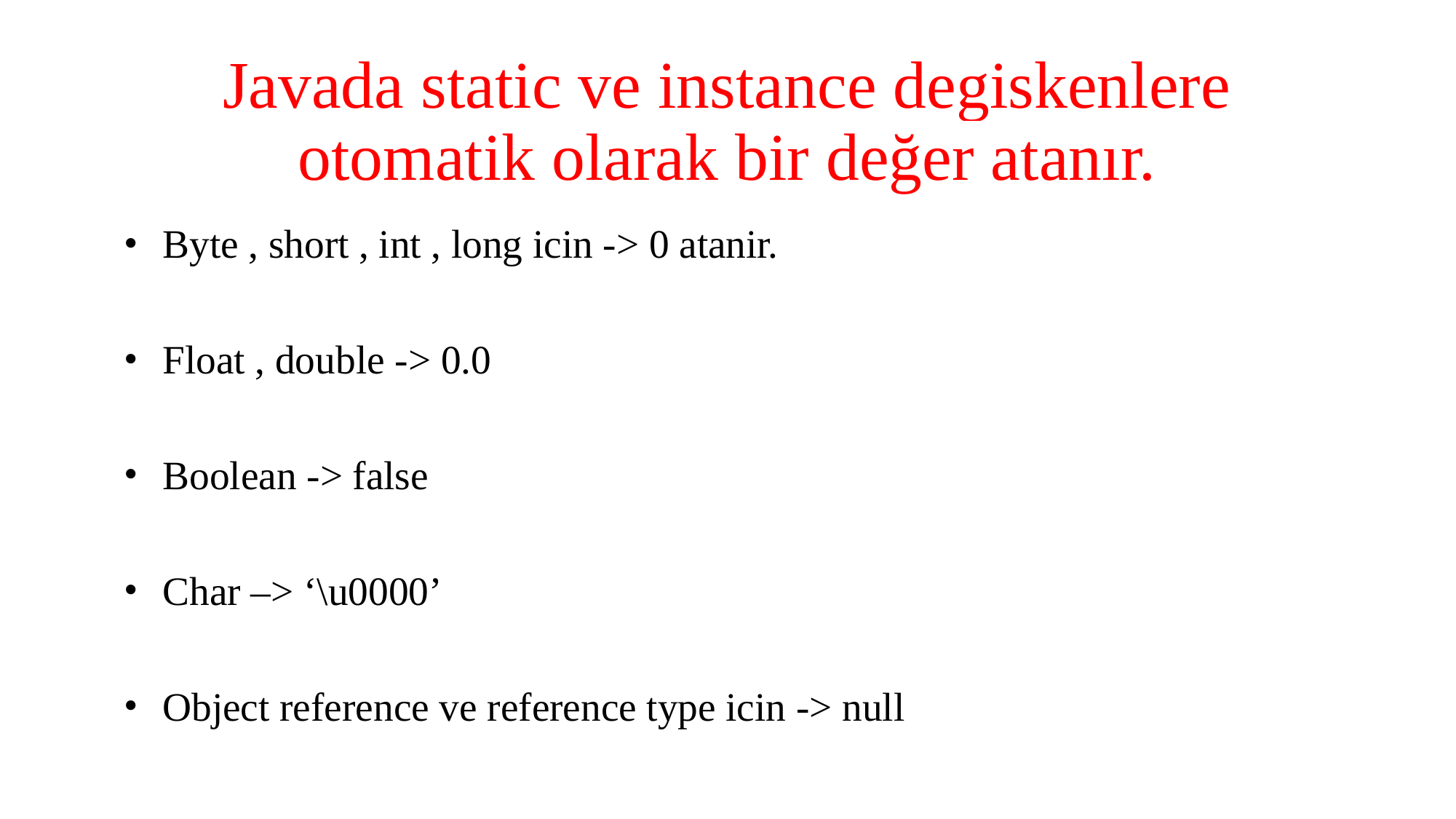

# Javada static ve instance degiskenlere otomatik olarak bir değer atanır.
Byte , short , int , long icin -> 0 atanir.

Float , double -> 0.0

Boolean -> false

Char –> ‘\u0000’

Object reference ve reference type icin -> null